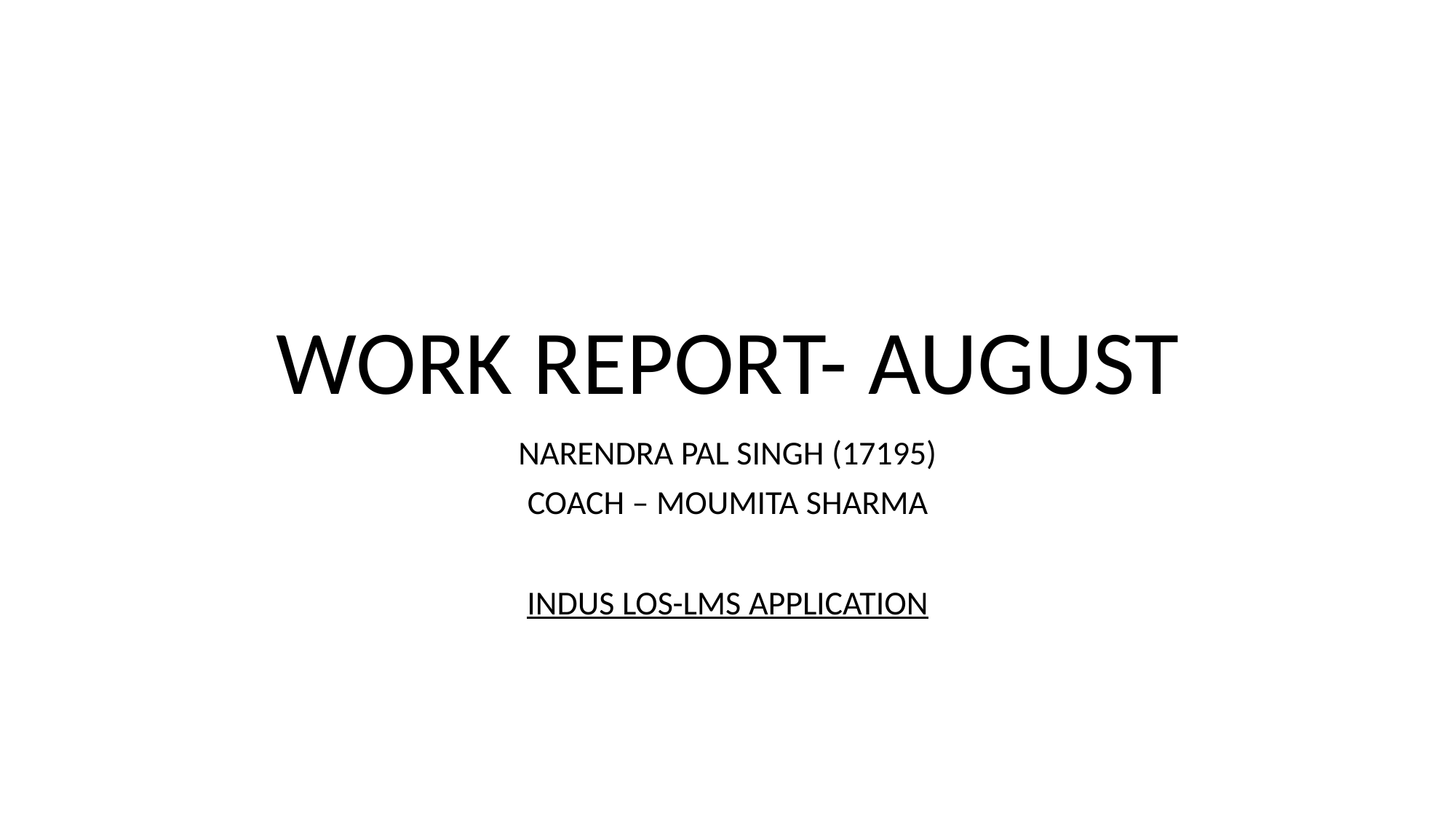

# WORK REPORT- AUGUST
NARENDRA PAL SINGH (17195)
COACH – MOUMITA SHARMA

INDUS LOS-LMS APPLICATION